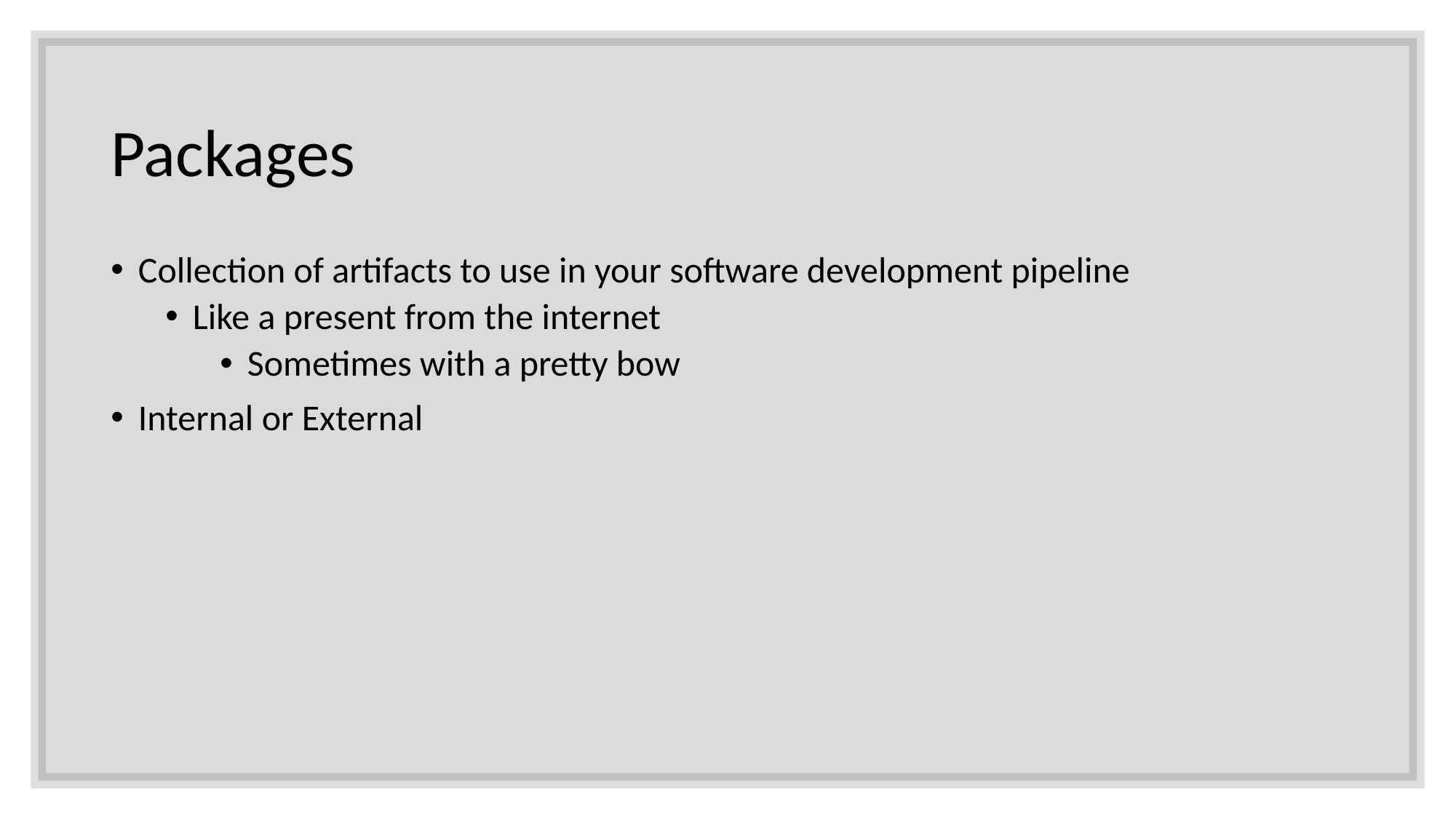

# Packages
Collection of artifacts to use in your software development pipeline
Like a present from the internet
Sometimes with a pretty bow
Internal or External